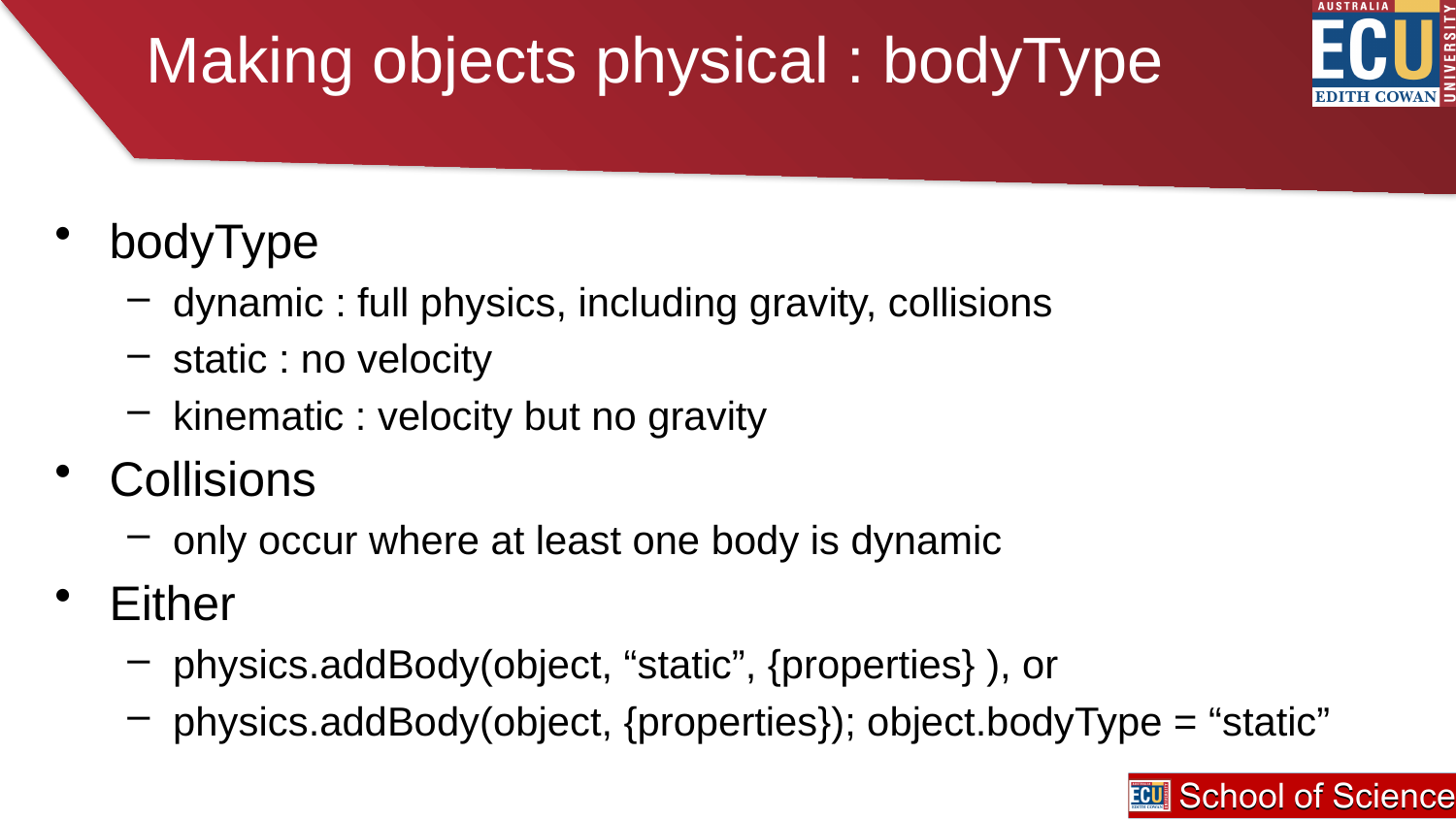

# Making objects physical : bodyType
bodyType
dynamic : full physics, including gravity, collisions
static : no velocity
kinematic : velocity but no gravity
Collisions
only occur where at least one body is dynamic
Either
physics.addBody(object, “static”, {properties} ), or
physics.addBody(object, {properties}); object.bodyType = “static”